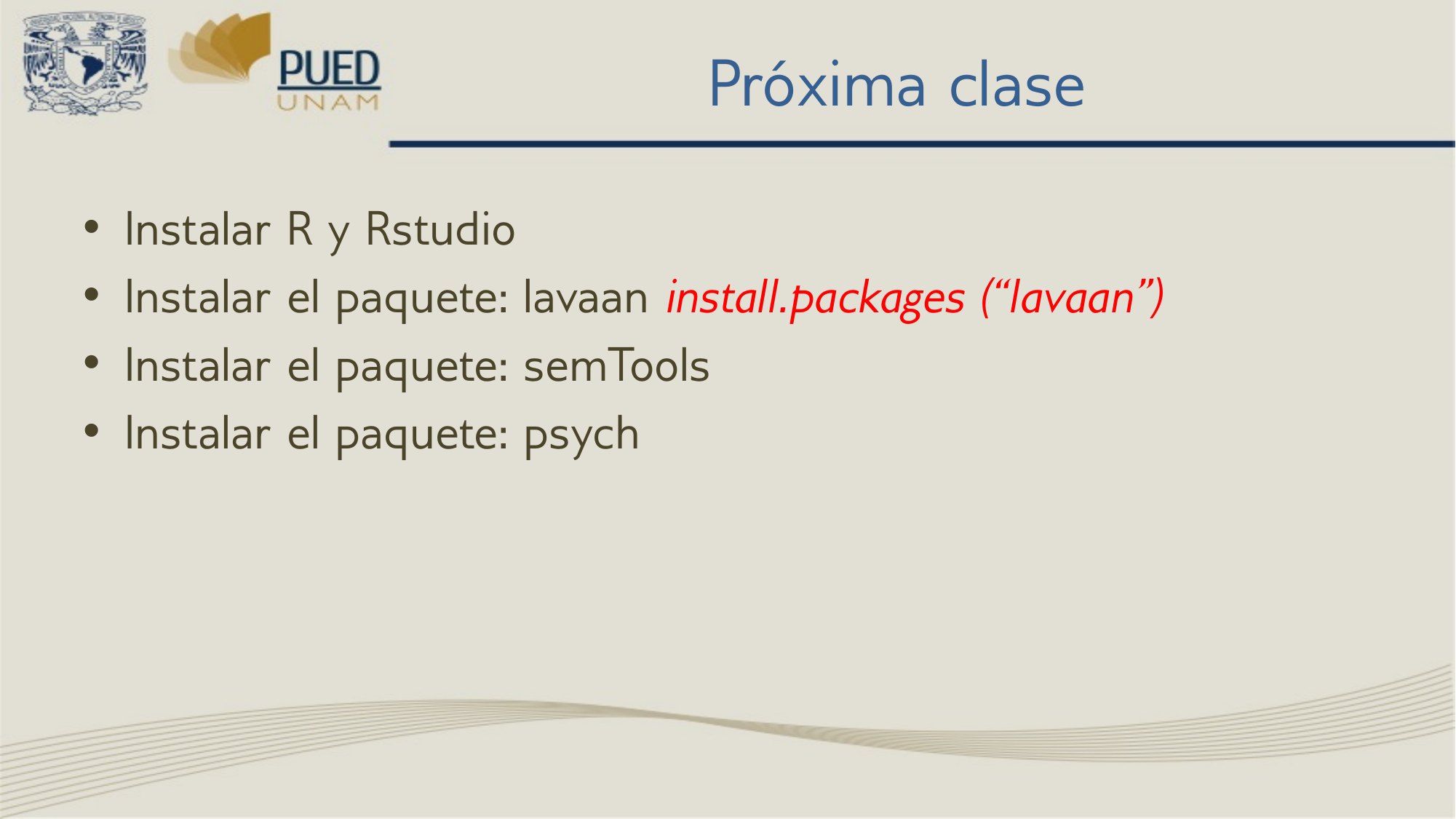

# Próxima clase
Instalar R y Rstudio
Instalar el paquete: lavaan install.packages (“lavaan”)
Instalar el paquete: semTools
Instalar el paquete: psych